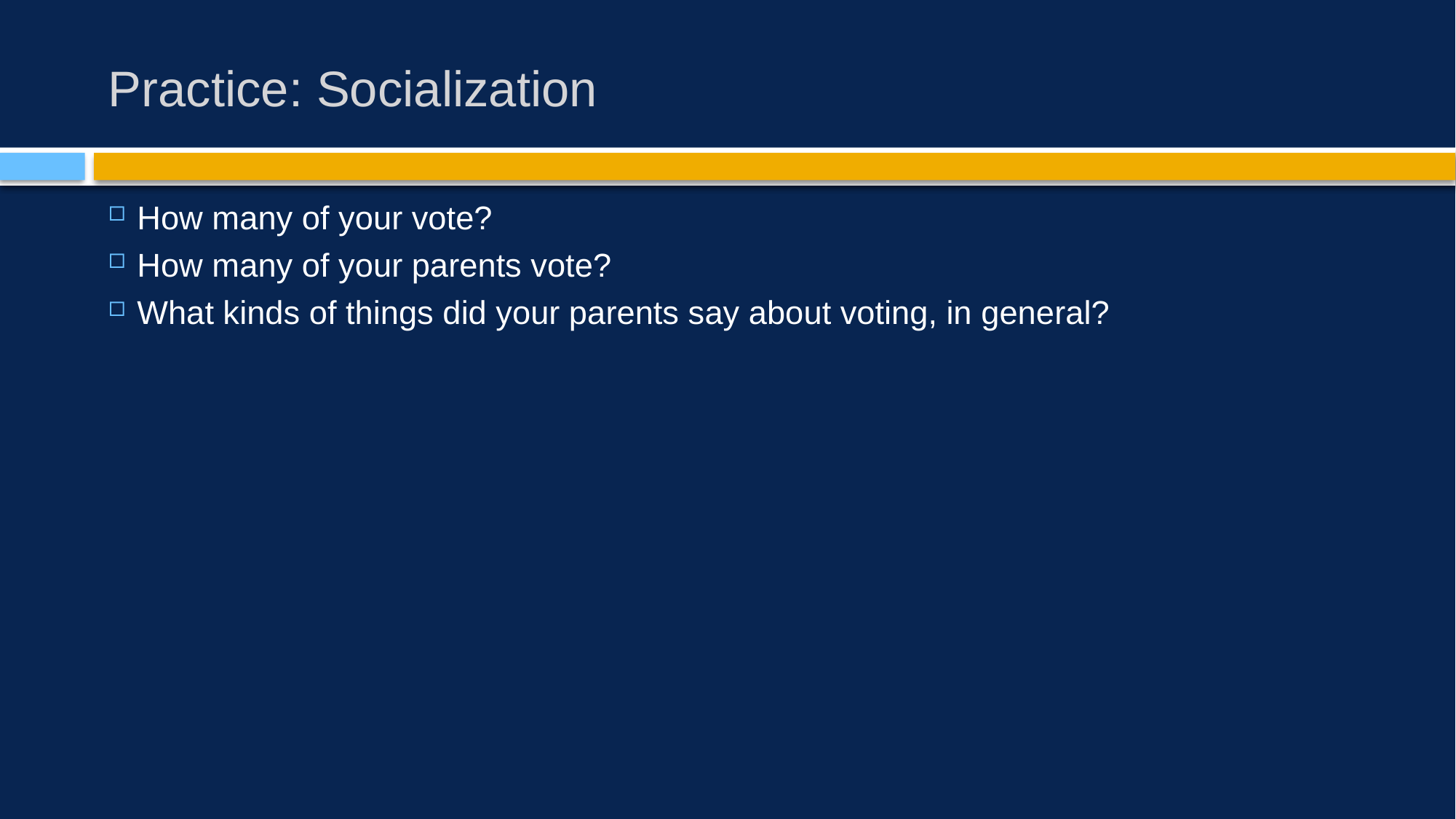

# Practice: Socialization
How many of your vote?
How many of your parents vote?
What kinds of things did your parents say about voting, in general?